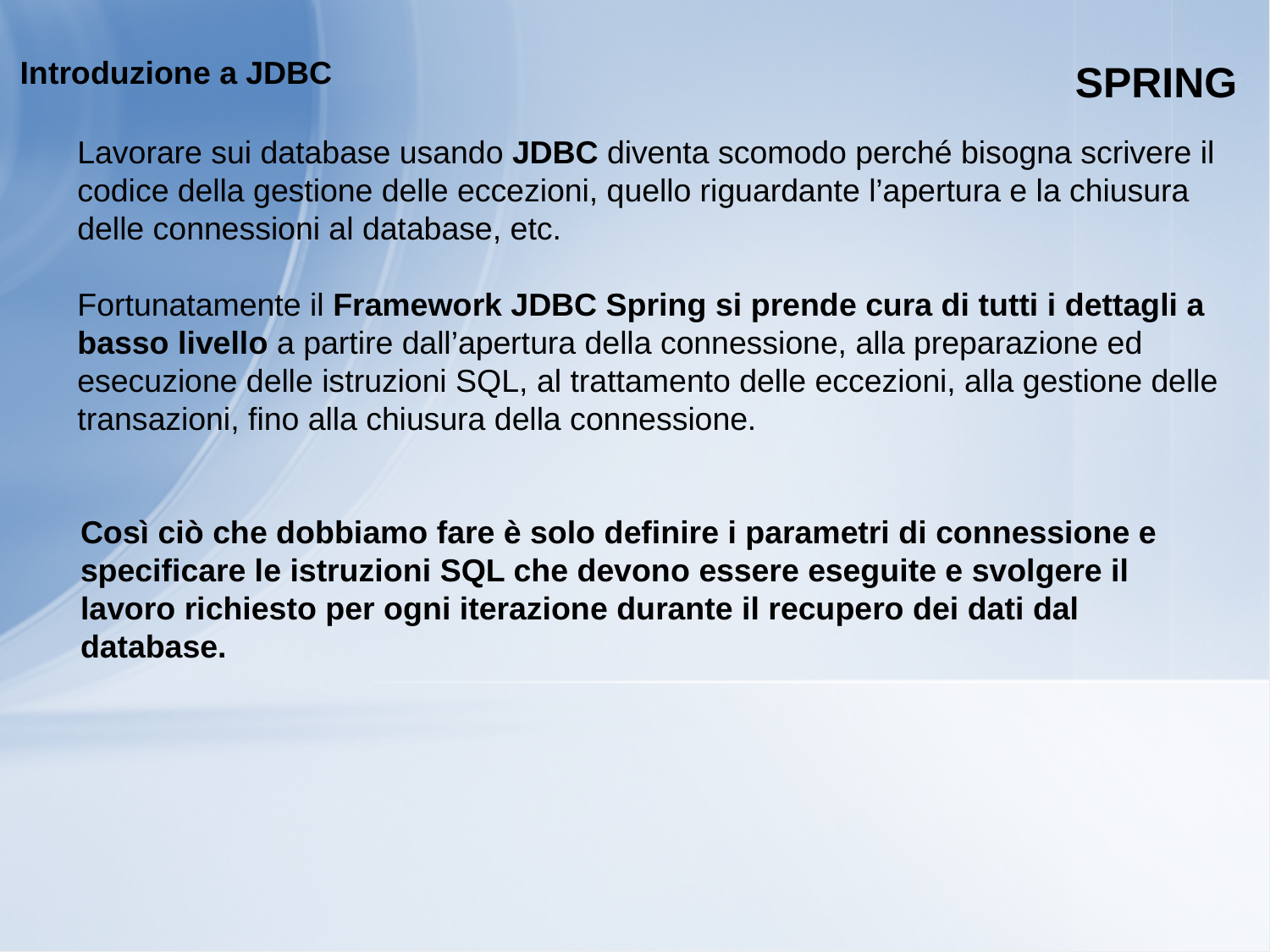

SPRING
Introduzione a JDBC
Lavorare sui database usando JDBC diventa scomodo perché bisogna scrivere il codice della gestione delle eccezioni, quello riguardante l’apertura e la chiusura delle connessioni al database, etc.

Fortunatamente il Framework JDBC Spring si prende cura di tutti i dettagli a basso livello a partire dall’apertura della connessione, alla preparazione ed esecuzione delle istruzioni SQL, al trattamento delle eccezioni, alla gestione delle transazioni, fino alla chiusura della connessione.
Così ciò che dobbiamo fare è solo definire i parametri di connessione e specificare le istruzioni SQL che devono essere eseguite e svolgere il lavoro richiesto per ogni iterazione durante il recupero dei dati dal database.